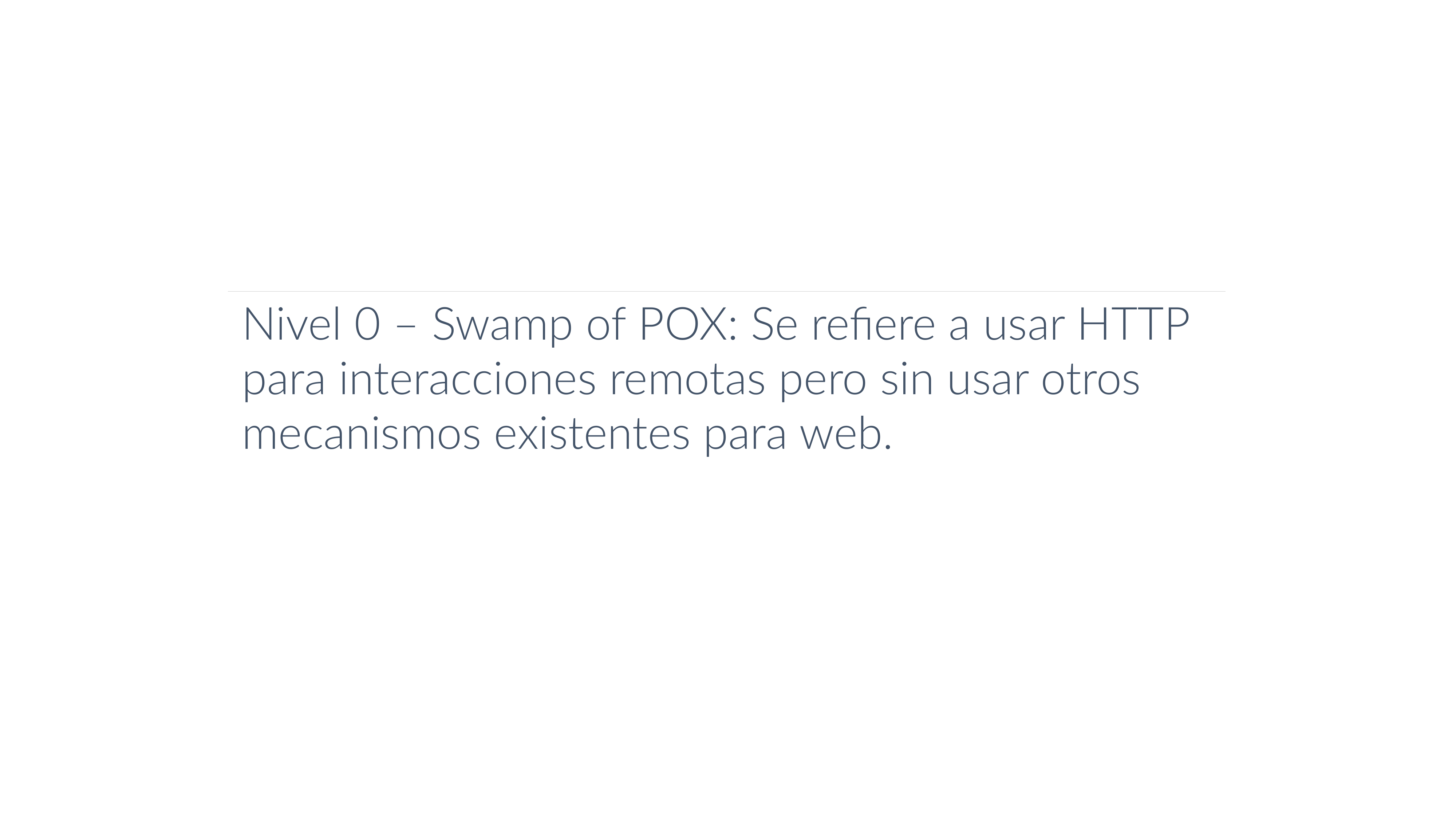

| Nivel 0 – Swamp of POX: Se refiere a usar HTTP para interacciones remotas pero sin usar otros mecanismos existentes para web. |
| --- |